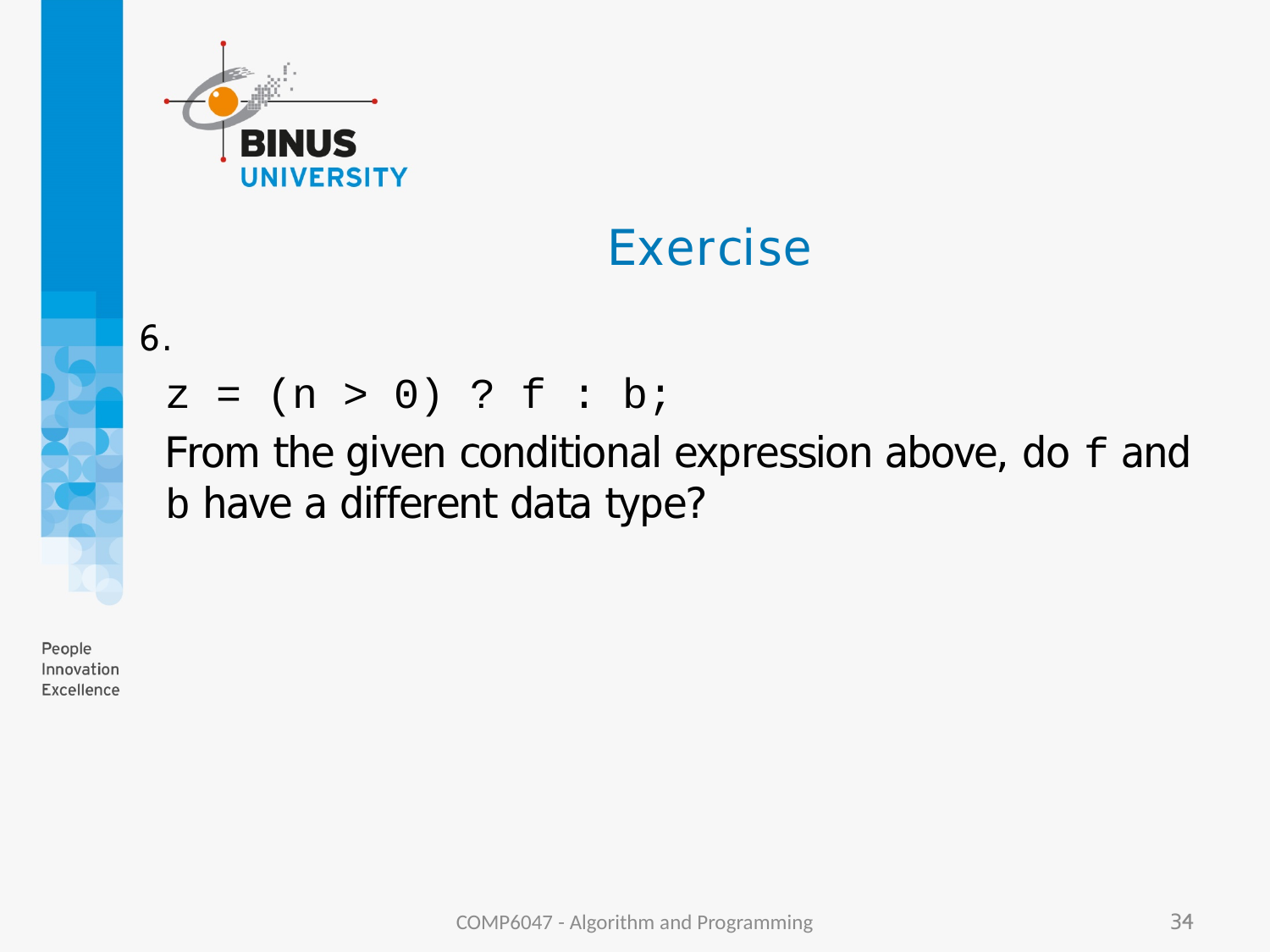

# Exercise

z = (n > 0) ? f : b;
From the given conditional expression above, do f and b have a different data type?
COMP6047 - Algorithm and Programming
34